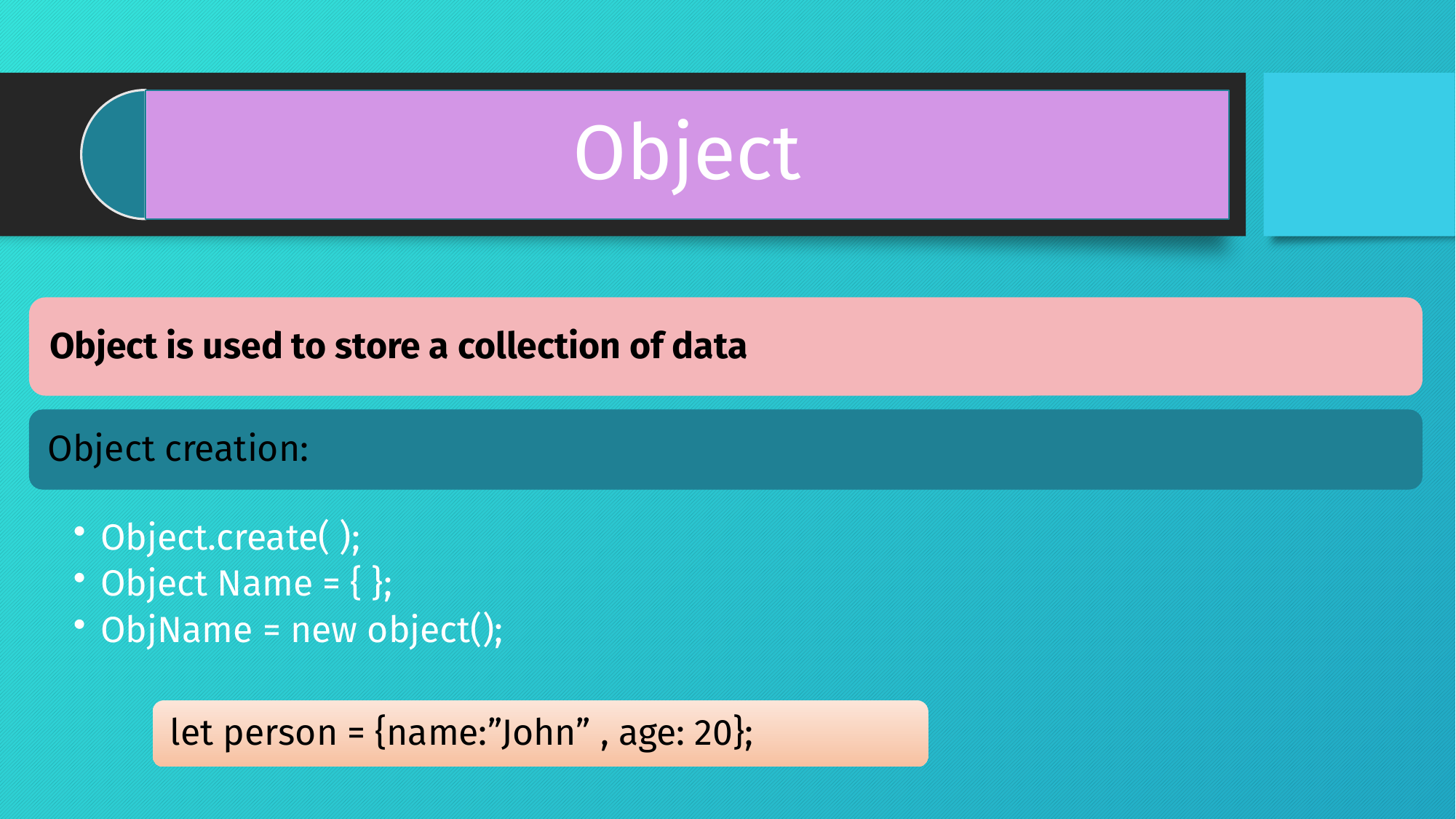

Object
Object is used to store a collection of data
Object creation:
Object.create( );
Object Name = { };
ObjName = new object();
let person = {name:”John” , age: 20};